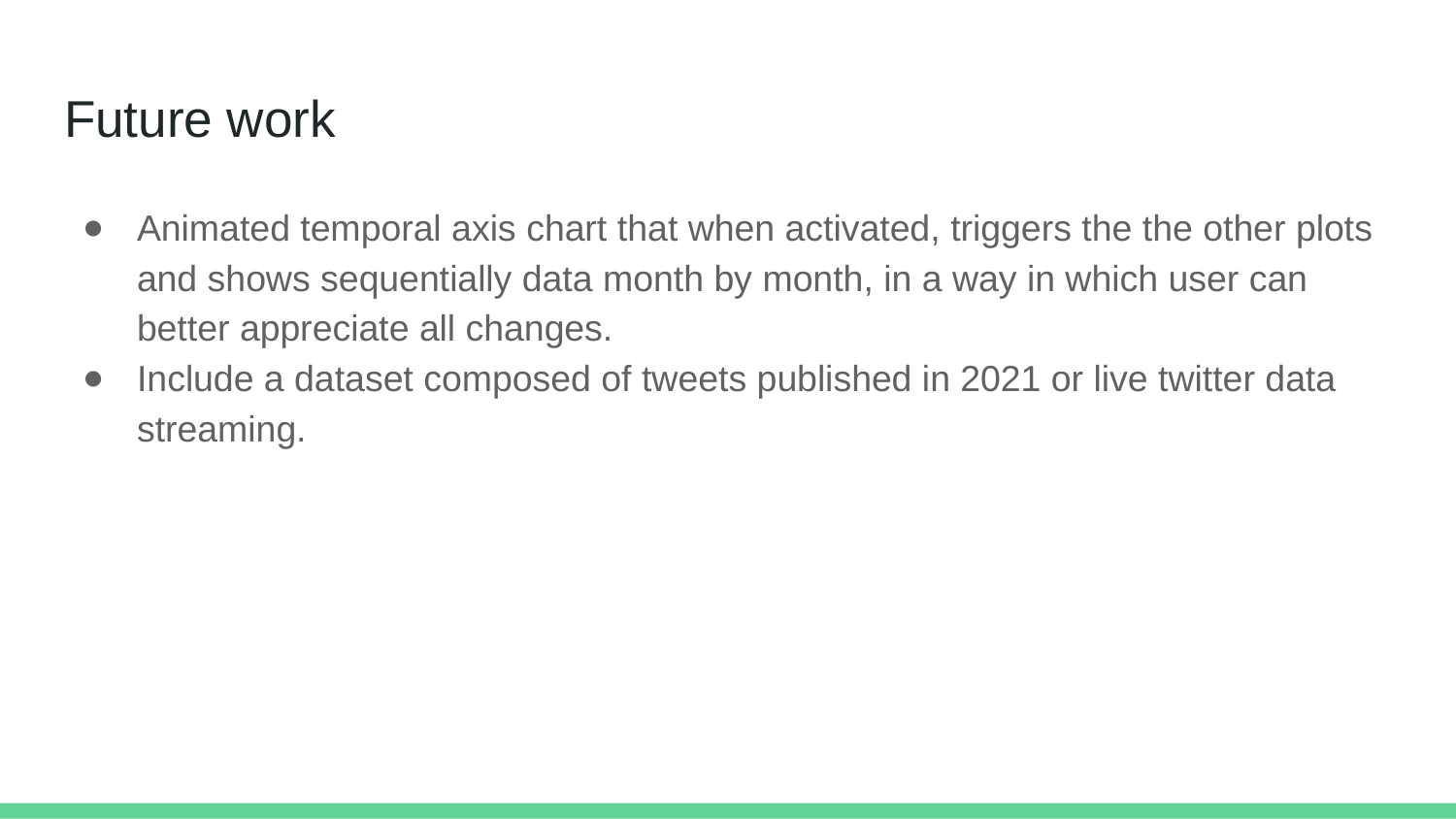

# Future work
Animated temporal axis chart that when activated, triggers the the other plots and shows sequentially data month by month, in a way in which user can better appreciate all changes.
Include a dataset composed of tweets published in 2021 or live twitter data streaming.